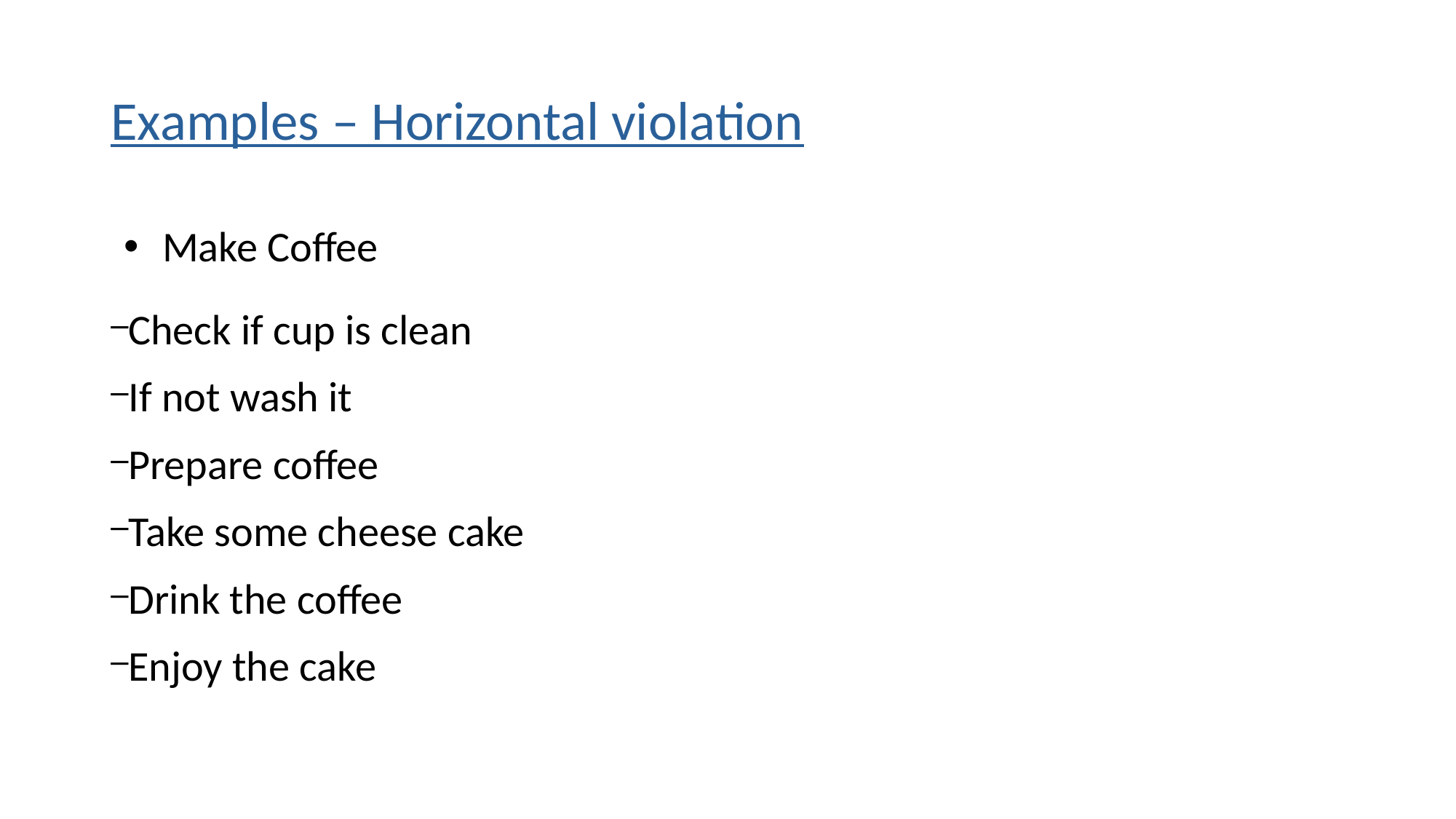

Examples – Horizontal violation
Make Coffee
Check if cup is clean
If not wash it
Prepare coffee
Take some cheese cake
Drink the coffee
Enjoy the cake